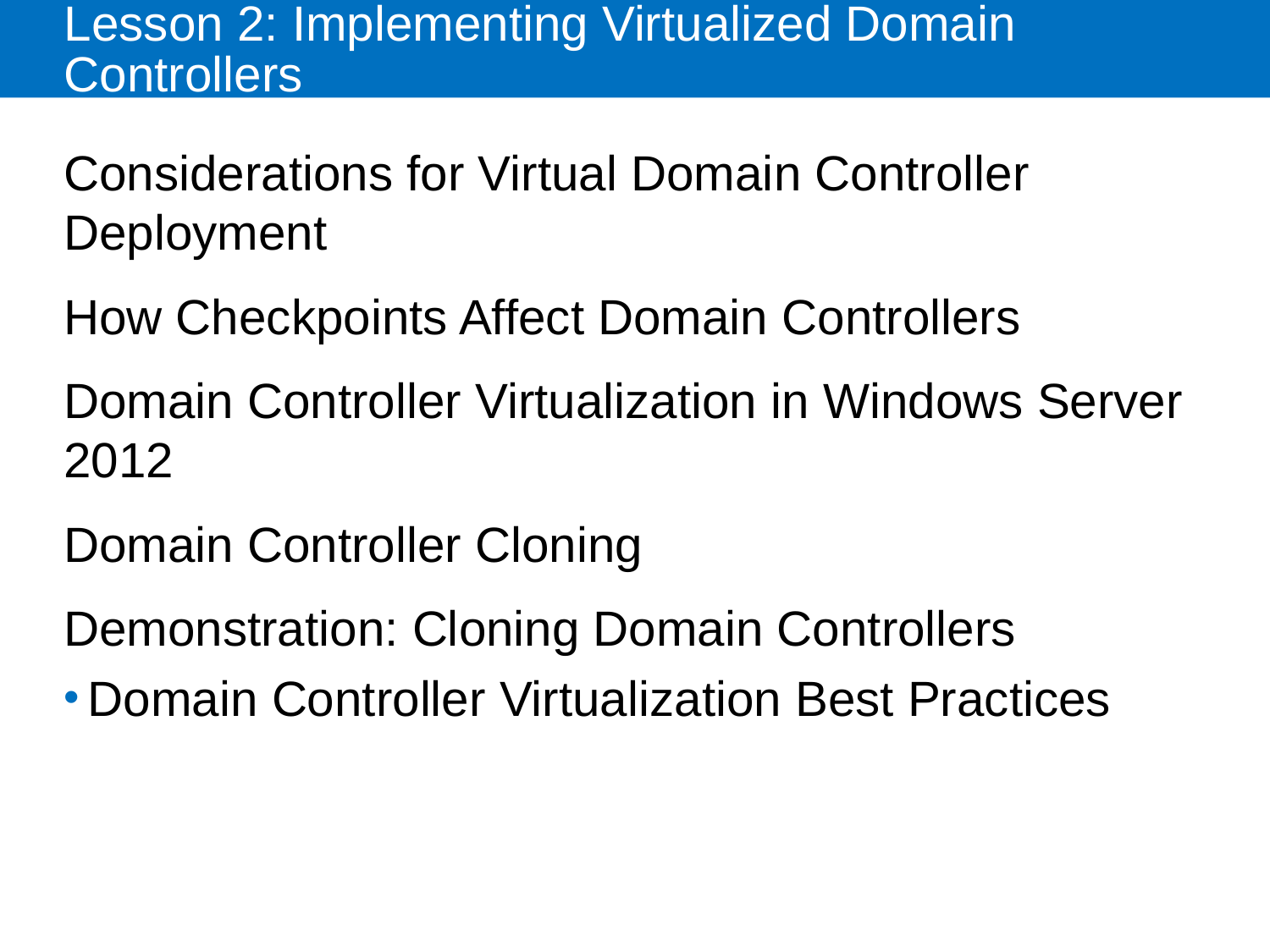

# Lesson 2: Implementing Virtualized Domain Controllers
Considerations for Virtual Domain Controller Deployment
How Checkpoints Affect Domain Controllers
Domain Controller Virtualization in Windows Server 2012
Domain Controller Cloning
Demonstration: Cloning Domain Controllers
Domain Controller Virtualization Best Practices